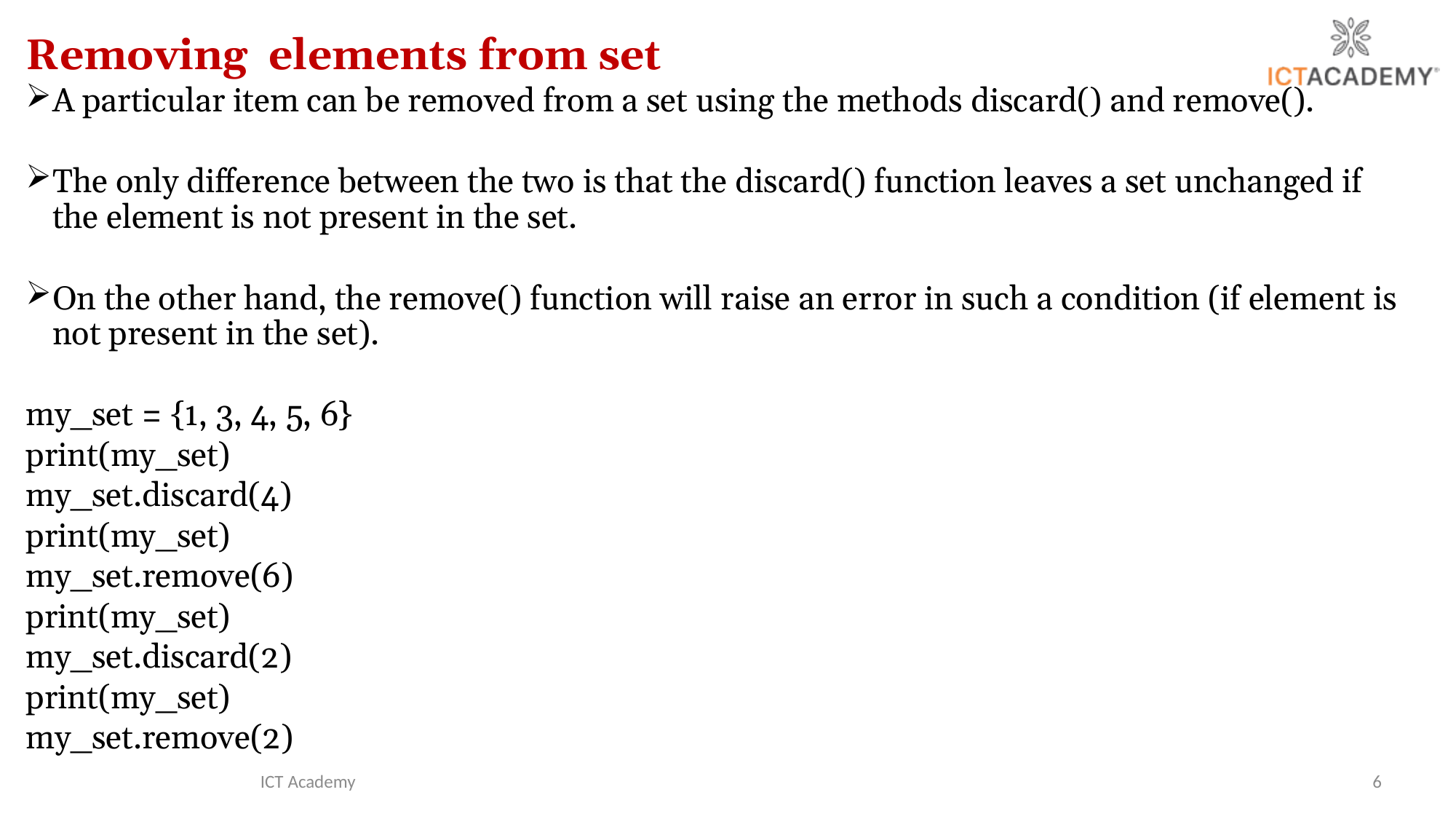

Removing  elements from set
A particular item can be removed from a set using the methods discard() and remove().

The only difference between the two is that the discard() function leaves a set unchanged if the element is not present in the set.

On the other hand, the remove() function will raise an error in such a condition (if element is not present in the set).

my_set = {1, 3, 4, 5, 6}
print(my_set)
my_set.discard(4)
print(my_set)
my_set.remove(6)
print(my_set)
my_set.discard(2)
print(my_set)
my_set.remove(2)

ICT Academy
6